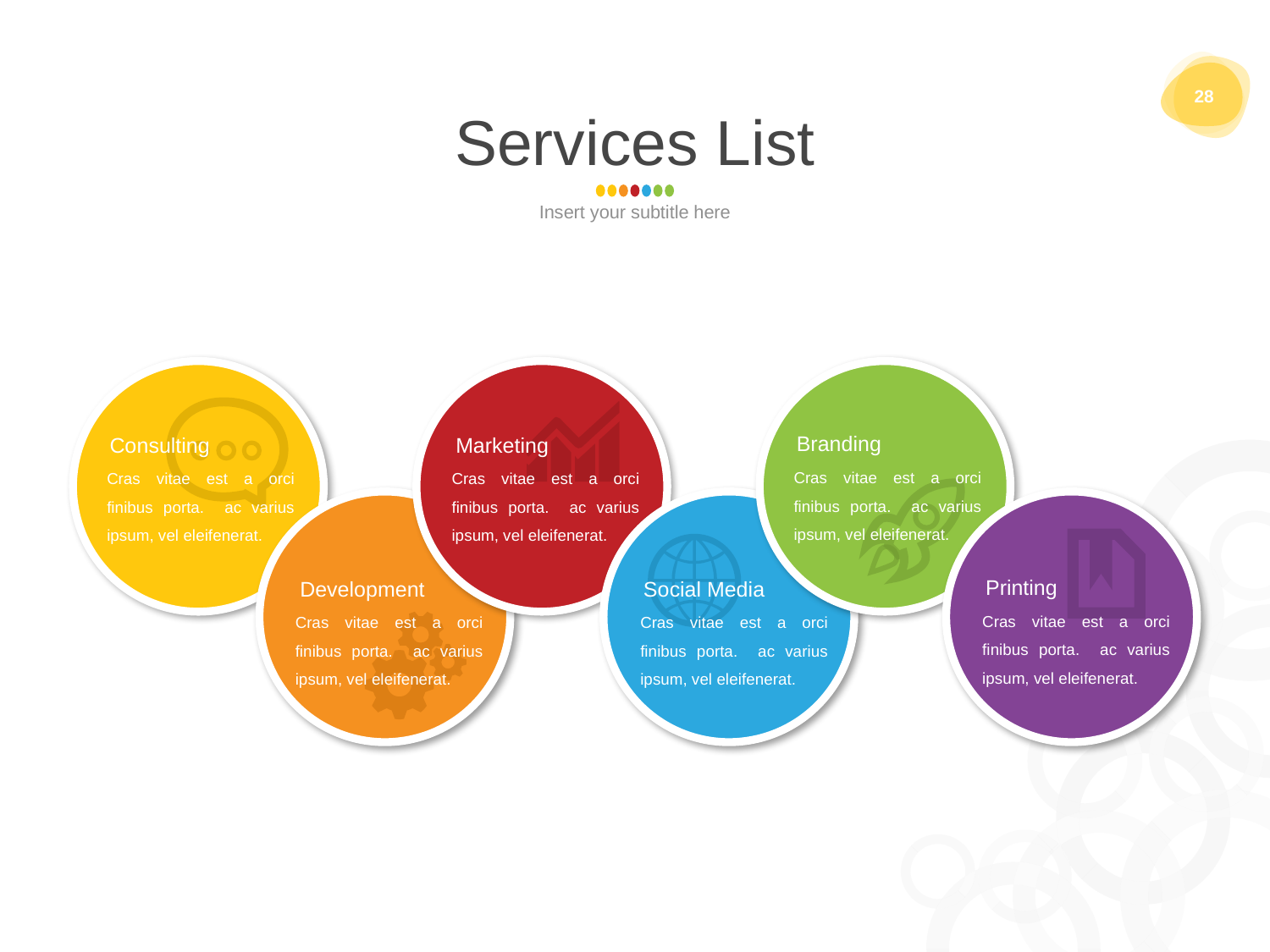

28
# Services List
Insert your subtitle here

Branding
Consulting
Marketing
Cras vitae est a orci finibus porta.  ac varius ipsum, vel eleifenerat.
Cras vitae est a orci finibus porta.  ac varius ipsum, vel eleifenerat.
Cras vitae est a orci finibus porta.  ac varius ipsum, vel eleifenerat.

Printing
Development
Social Media
Cras vitae est a orci finibus porta.  ac varius ipsum, vel eleifenerat.
Cras vitae est a orci finibus porta.  ac varius ipsum, vel eleifenerat.
Cras vitae est a orci finibus porta.  ac varius ipsum, vel eleifenerat.